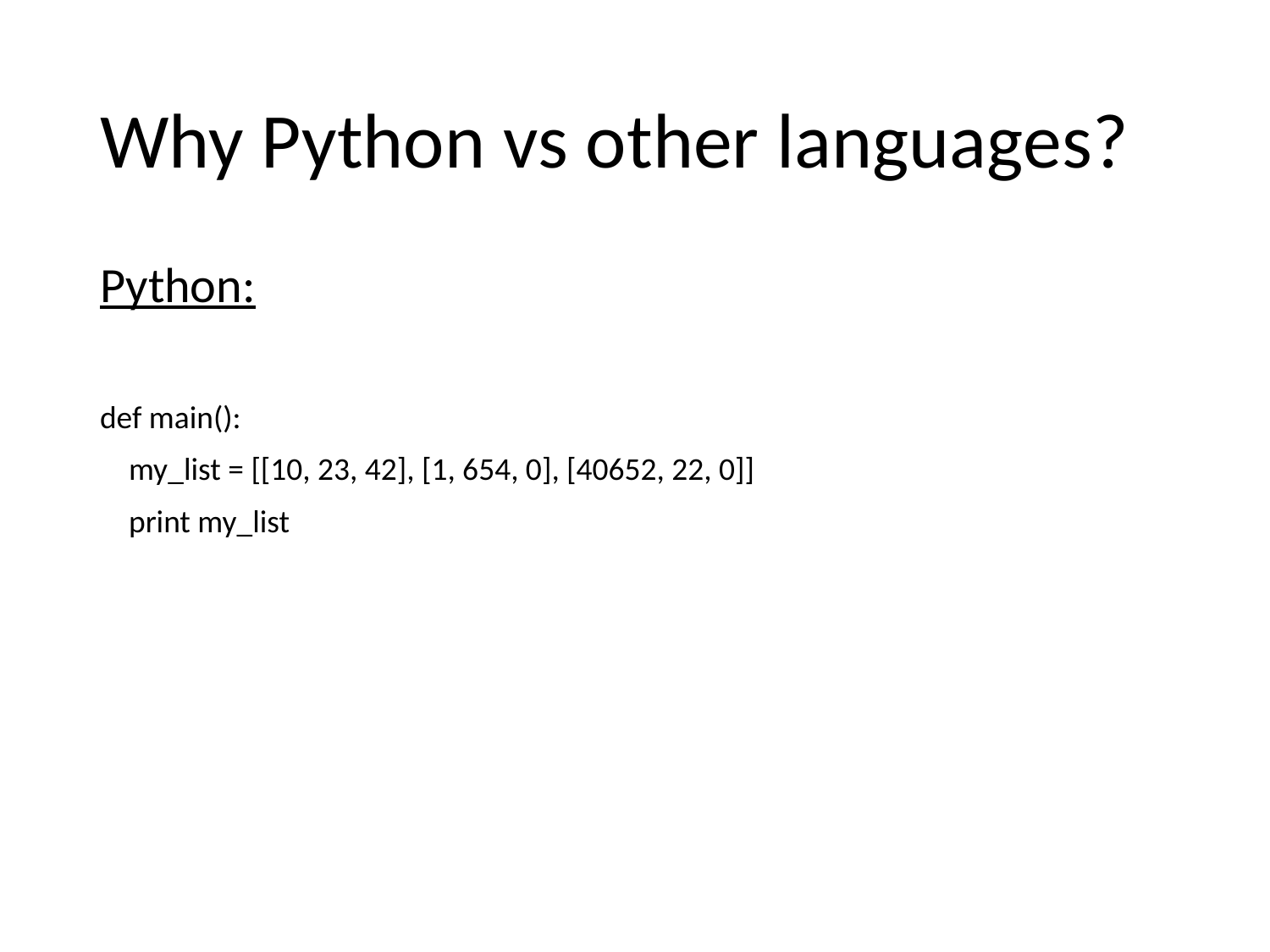

# Why Python vs other languages?
Python:

def main():
    my_list = [[10, 23, 42], [1, 654, 0], [40652, 22, 0]]
    print my_list